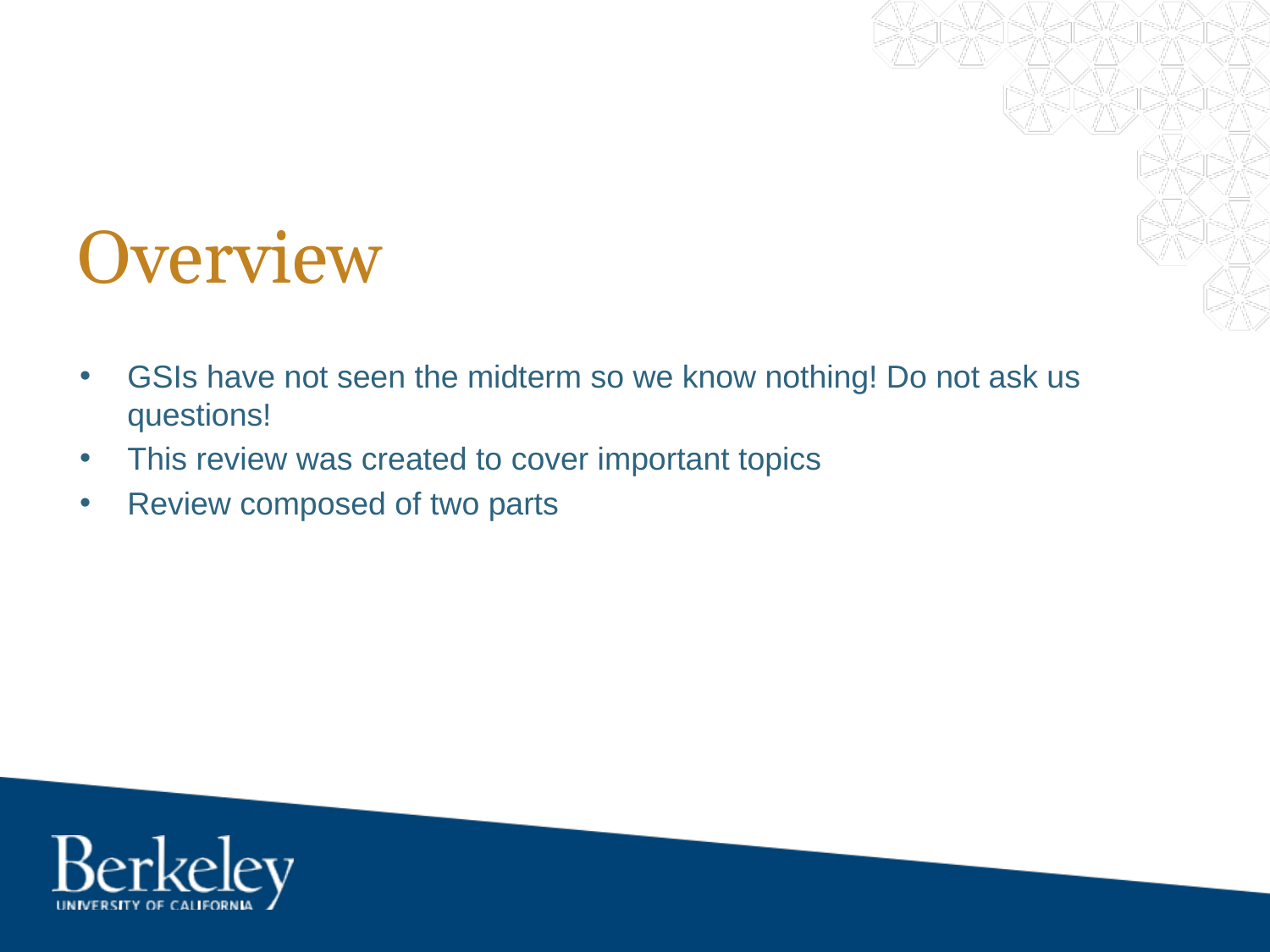

# Overview
GSIs have not seen the midterm so we know nothing! Do not ask us questions!
This review was created to cover important topics
Review composed of two parts